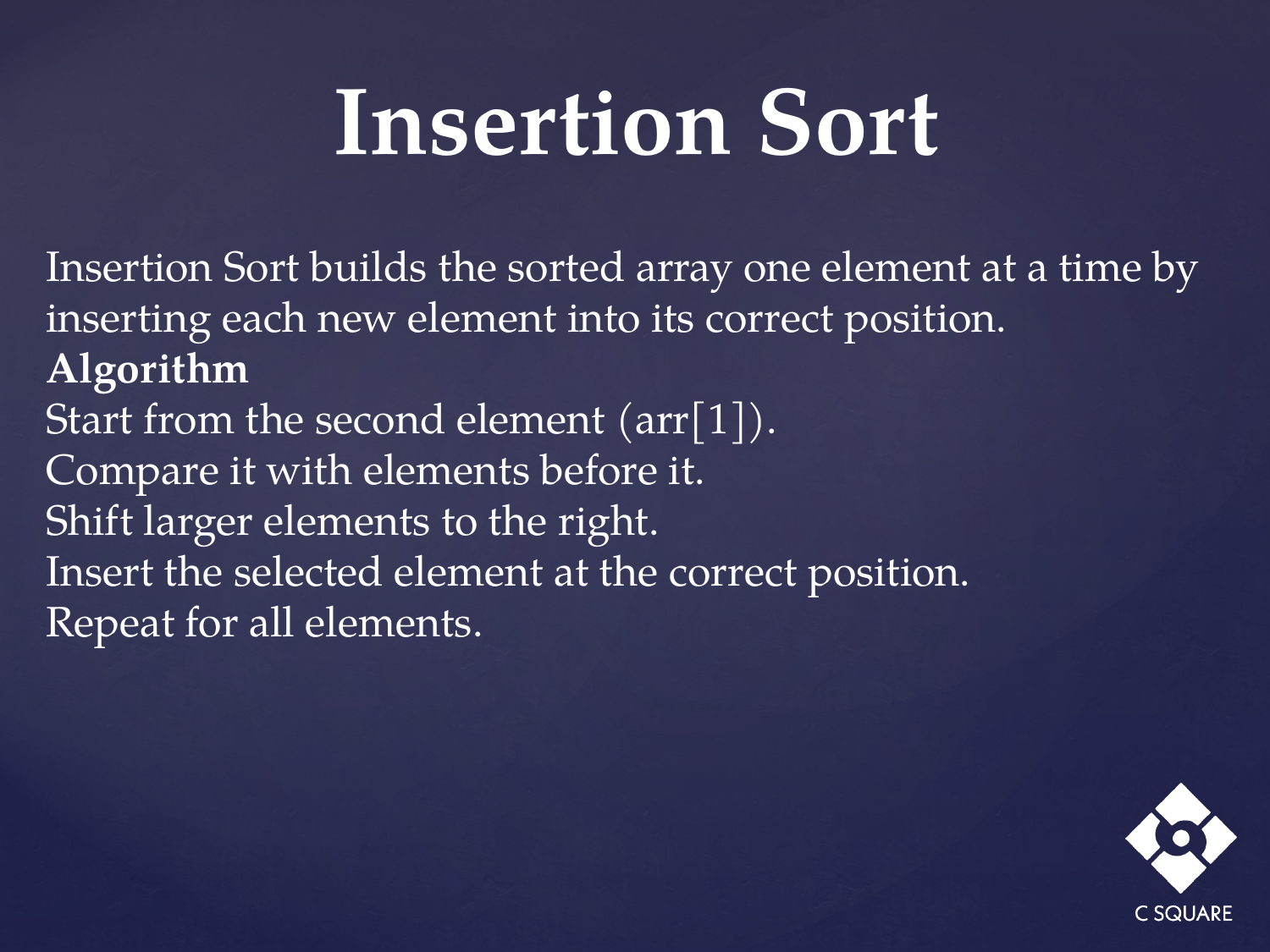

Insertion Sort
Insertion Sort builds the sorted array one element at a time by inserting each new element into its correct position.
Algorithm
Start from the second element (arr[1]).
Compare it with elements before it.
Shift larger elements to the right.
Insert the selected element at the correct position.
Repeat for all elements.